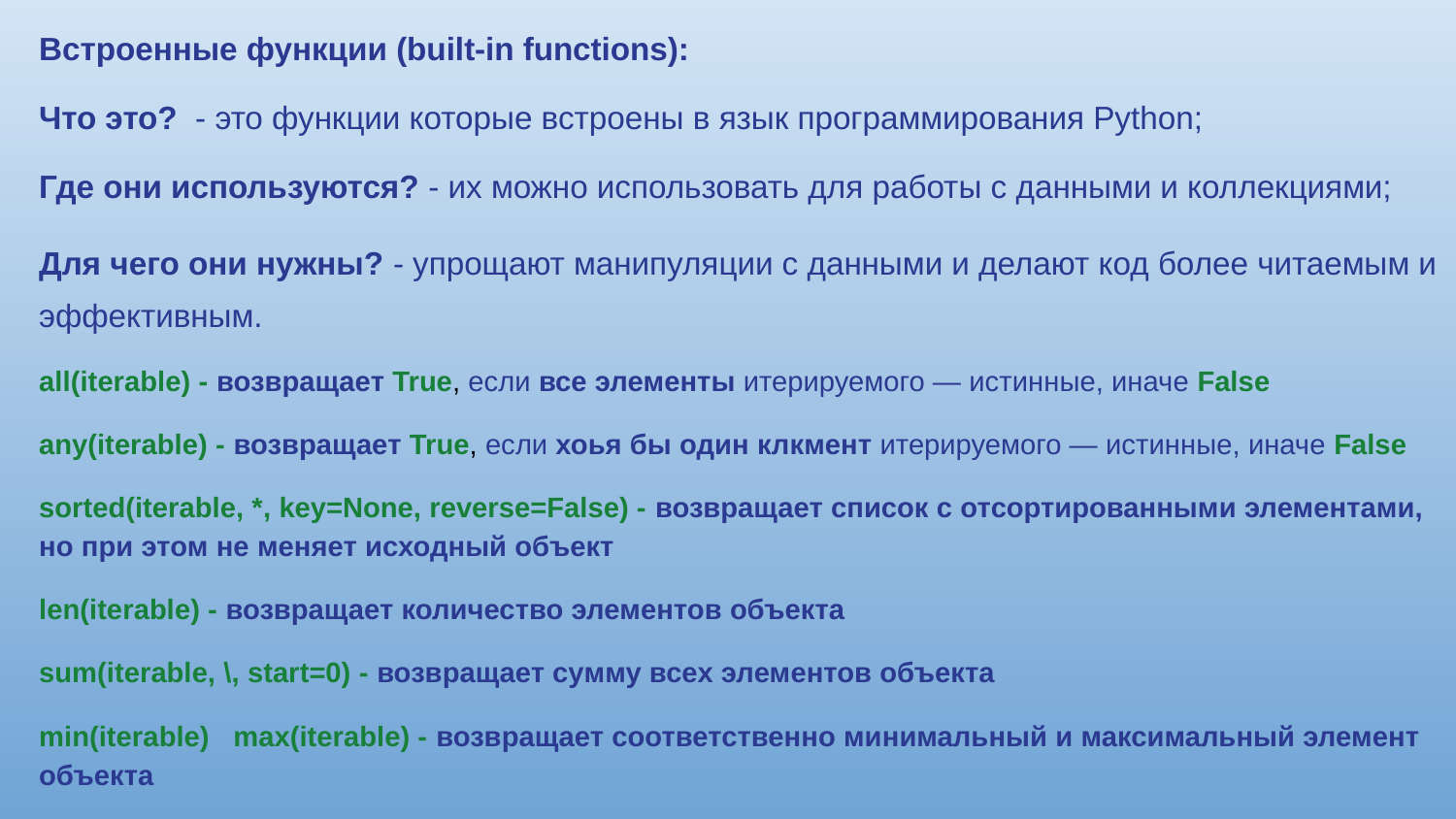

Встроенные функции (built-in functions):
Что это?  - это функции которые встроены в язык программирования Python;
Где они используются? - их можно использовать для работы с данными и коллекциями;
Для чего они нужны? - упрощают манипуляции с данными и делают код более читаемым и эффективным.
all(iterable) - возвращает True, если все элементы итерируемого — истинные, иначе False
any(iterable) - возвращает True, если хоья бы один клкмент итерируемого — истинные, иначе False
sorted(iterable, *, key=None, reverse=False) - возвращает список с отсортированными элементами, но при этом не меняет исходный объект
len(iterable) - возвращает количество элементов объекта
sum(iterable, \, start=0) - возвращает сумму всех элементов объекта
min(iterable)   max(iterable) - возвращает соответственно минимальный и максимальный элемент объекта